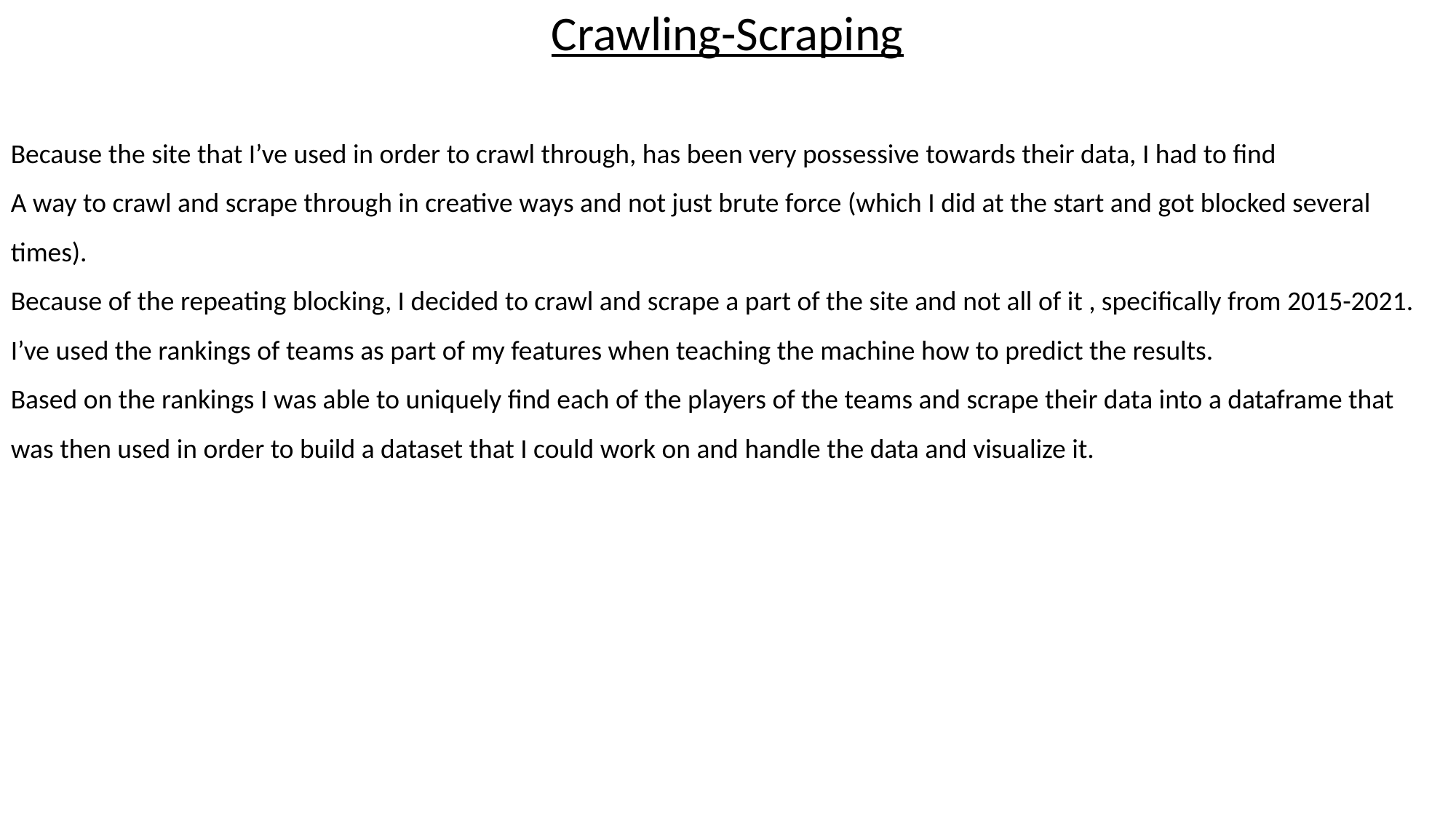

# Crawling-Scraping
Because the site that I’ve used in order to crawl through, has been very possessive towards their data, I had to find
A way to crawl and scrape through in creative ways and not just brute force (which I did at the start and got blocked several times).
Because of the repeating blocking, I decided to crawl and scrape a part of the site and not all of it , specifically from 2015-2021.
I’ve used the rankings of teams as part of my features when teaching the machine how to predict the results.
Based on the rankings I was able to uniquely find each of the players of the teams and scrape their data into a dataframe that was then used in order to build a dataset that I could work on and handle the data and visualize it.